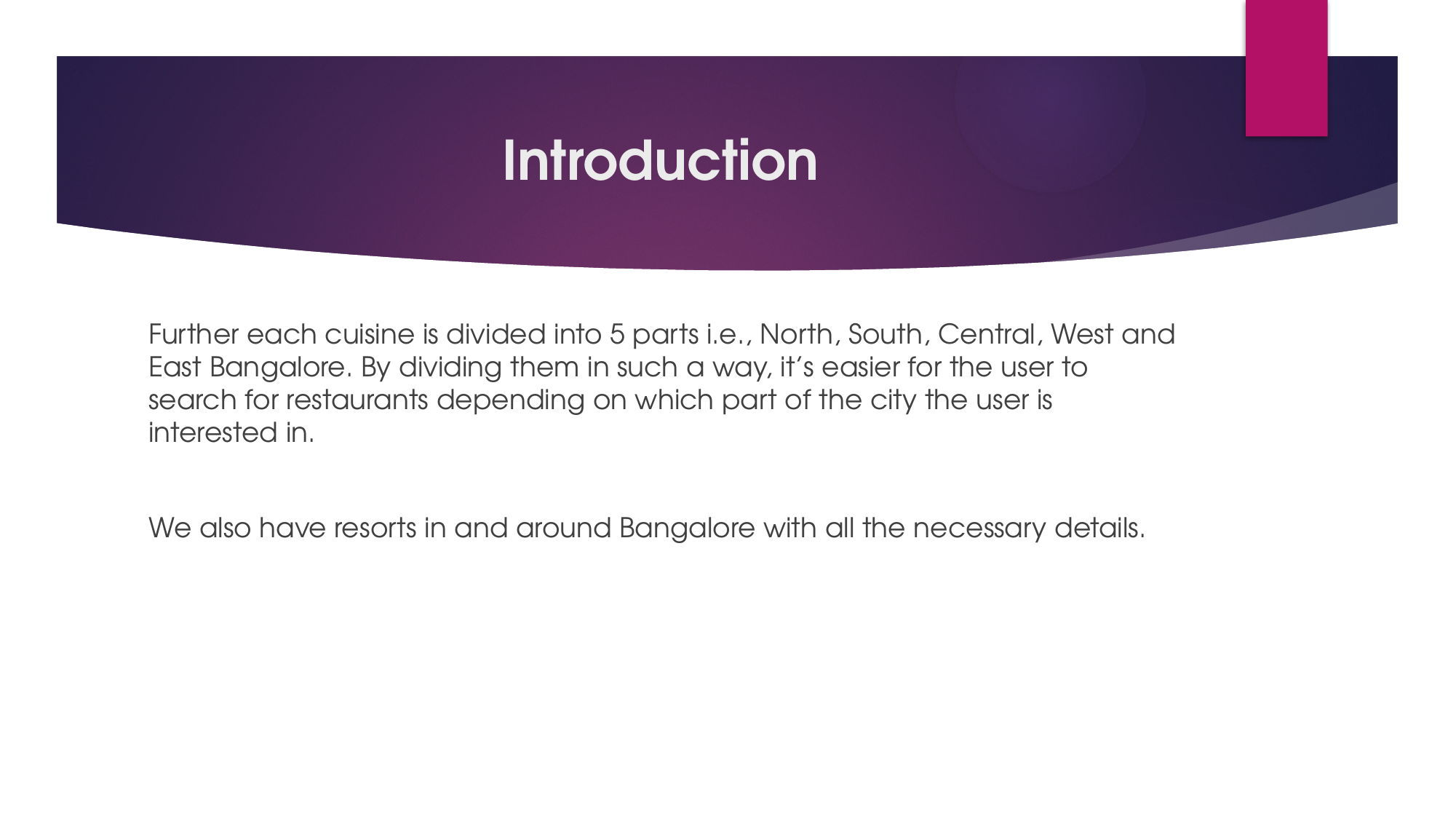

# Introduction
Further each cuisine is divided into 5 parts i.e., North, South, Central, West and East Bangalore. By dividing them in such a way, it’s easier for the user to search for restaurants depending on which part of the city the user is interested in.

We also have resorts in and around Bangalore with all the necessary details.